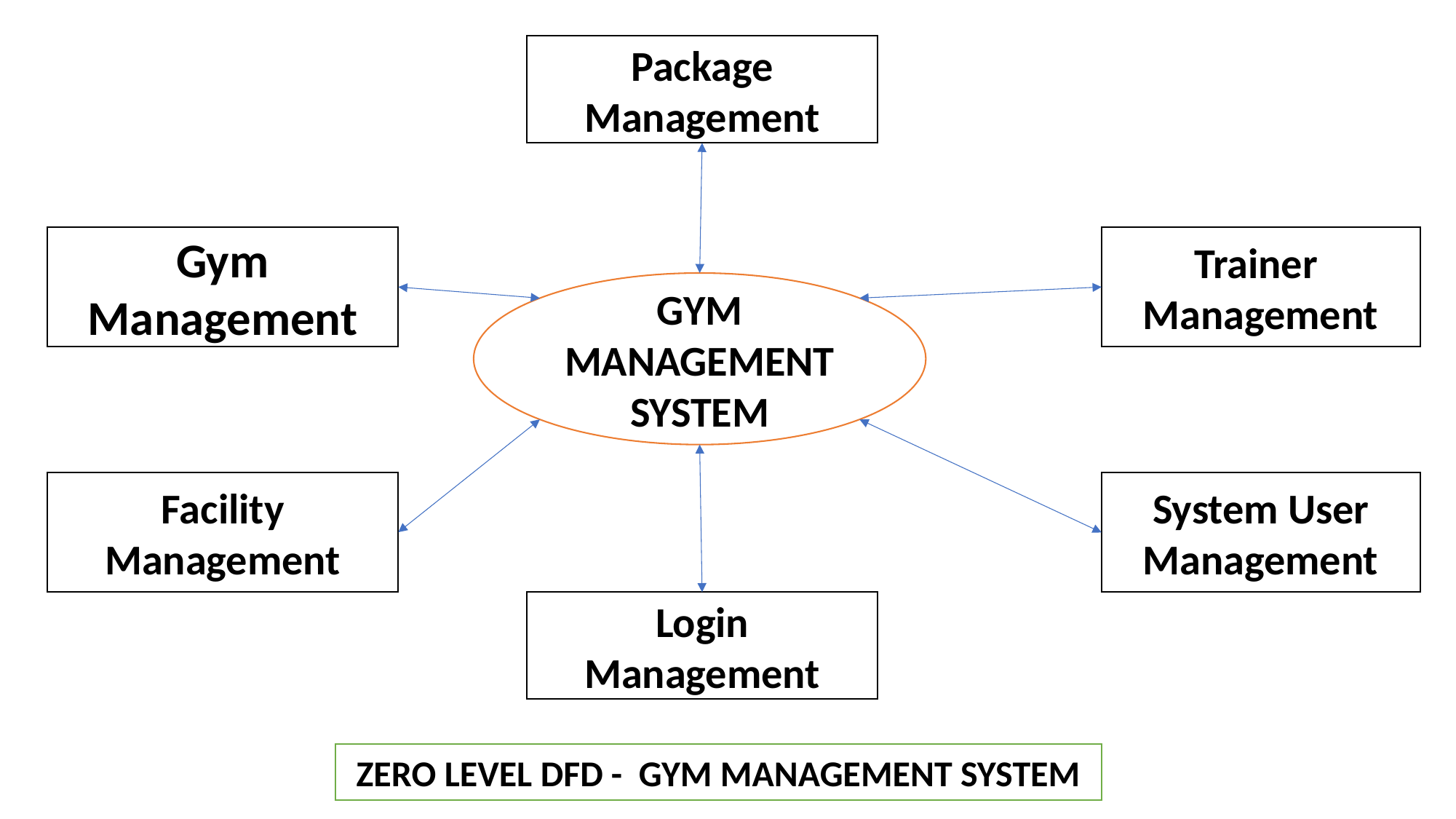

Package
Management
Gym
Management
Trainer
Management
GYM
MANAGEMENT
SYSTEM
Facility
Management
System User
Management
Login
Management
ZERO LEVEL DFD -  GYM MANAGEMENT SYSTEM